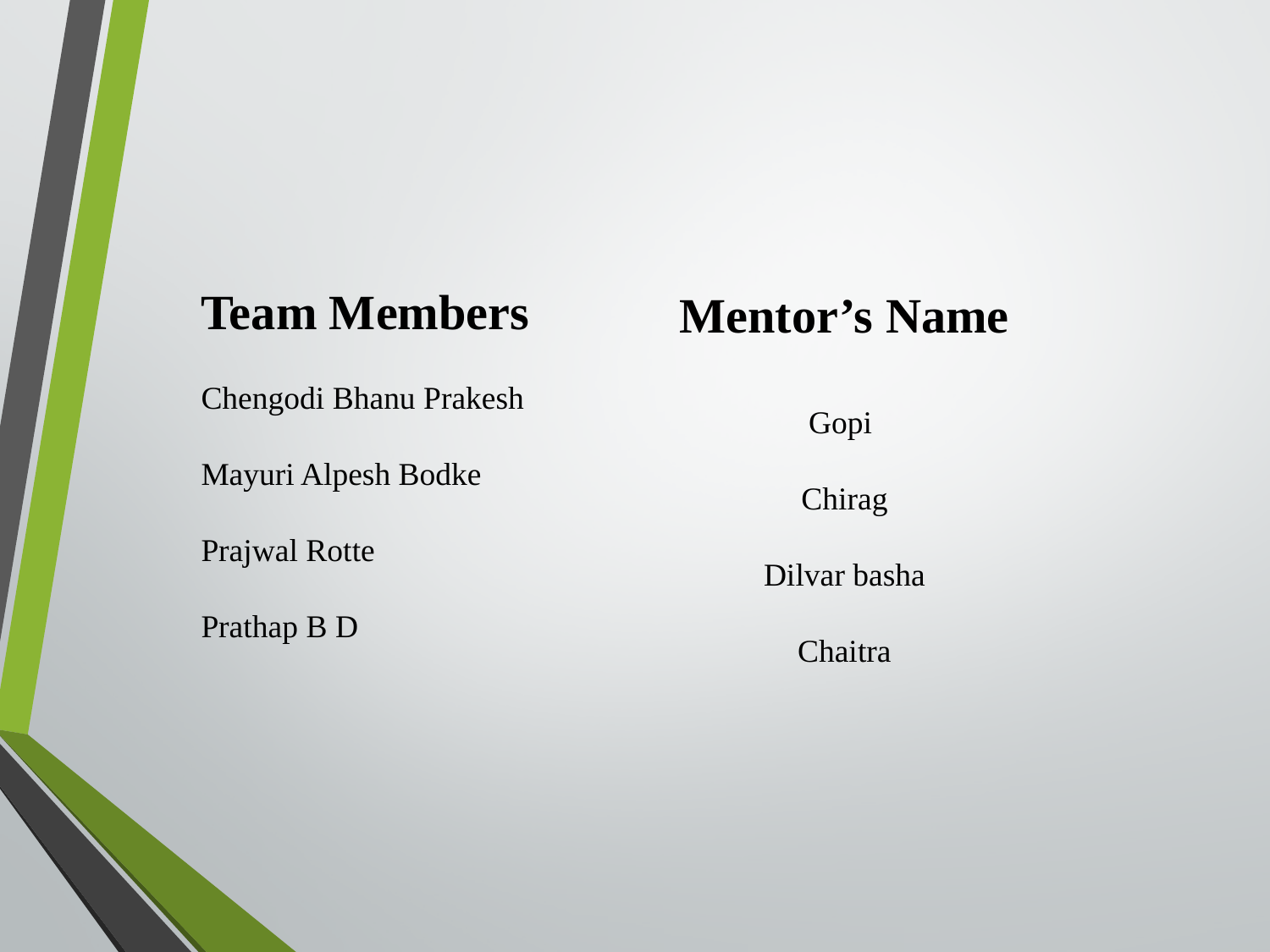

Team Members

Chengodi Bhanu Prakesh

Mayuri Alpesh Bodke

Prajwal Rotte

Prathap B D
# Mentor’s Name Gopi Chirag Dilvar basha Chaitra